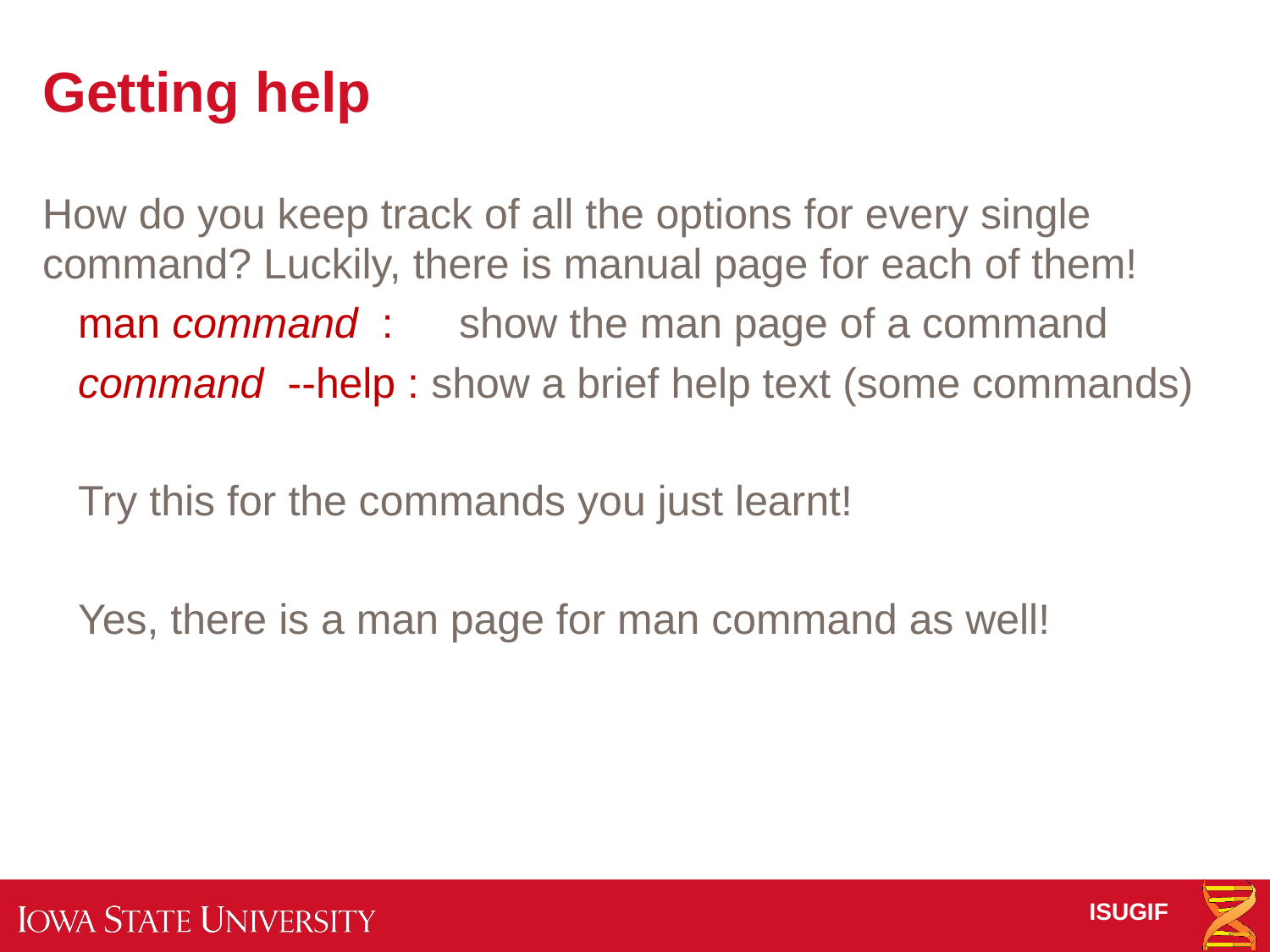

# Getting help
How do you keep track of all the options for every single command? Luckily, there is manual page for each of them!
man command  :	show the man page of a command
command  --help : show a brief help text (some commands)

Try this for the commands you just learnt!

Yes, there is a man page for man command as well!